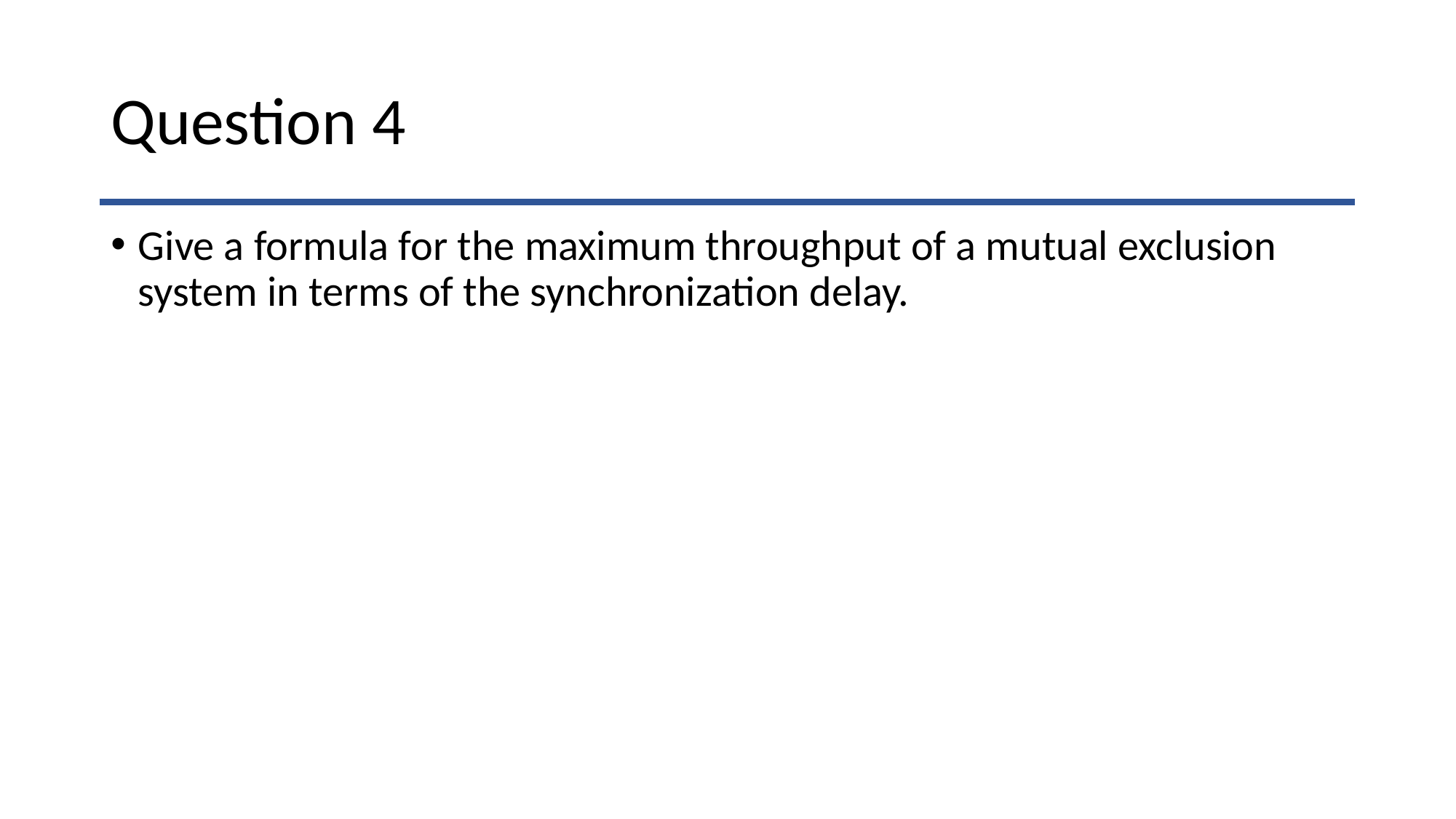

# Question 4
Give a formula for the maximum throughput of a mutual exclusion system in terms of the synchronization delay.